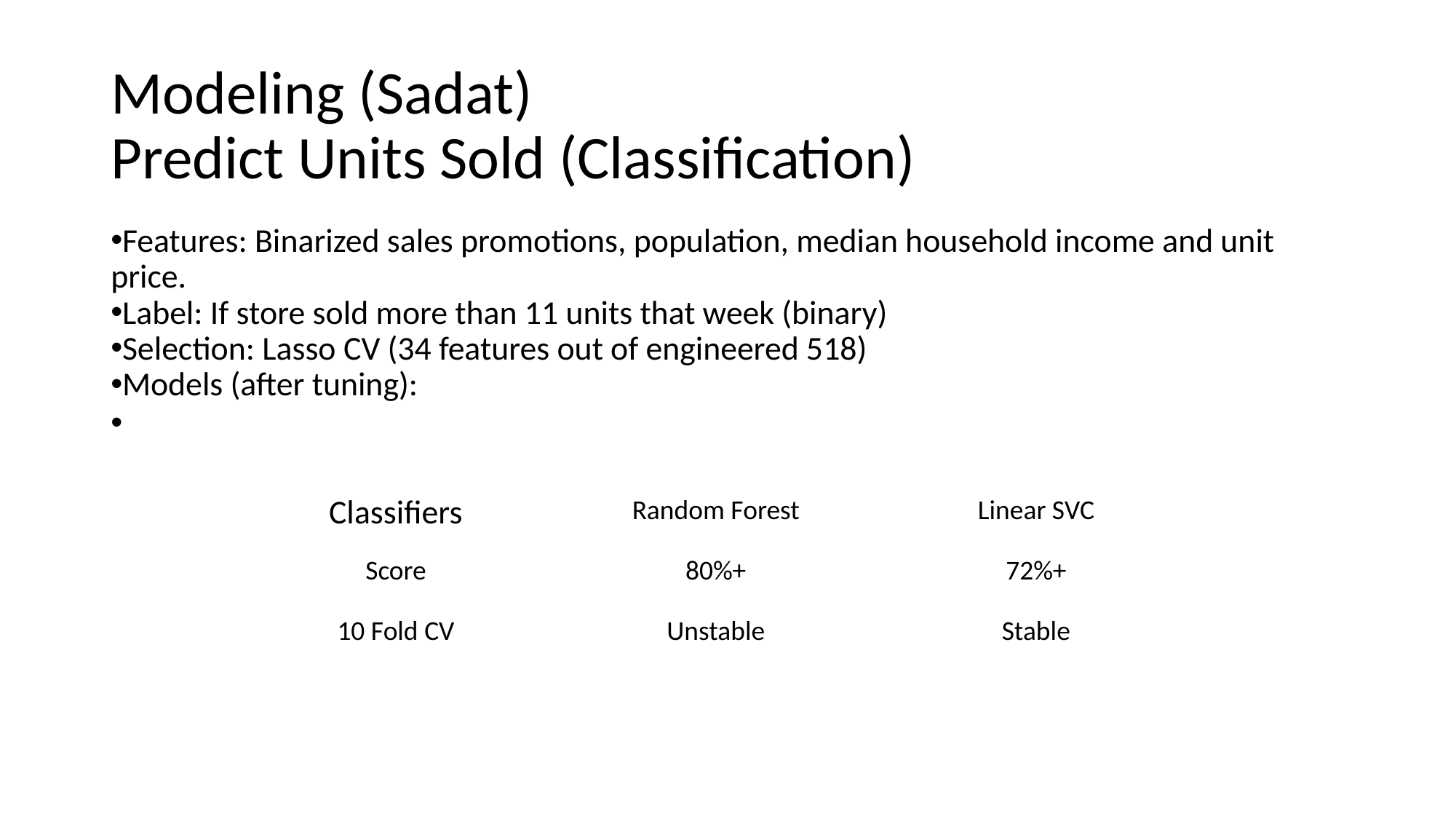

Modeling (Sadat)
Predict Units Sold (Classification)
Features: Binarized sales promotions, population, median household income and unit price.
Label: If store sold more than 11 units that week (binary)
Selection: Lasso CV (34 features out of engineered 518)
Models (after tuning):

| Classifiers | Random Forest | Linear SVC |
| --- | --- | --- |
| Score | 80%+ | 72%+ |
| 10 Fold CV | Unstable | Stable |